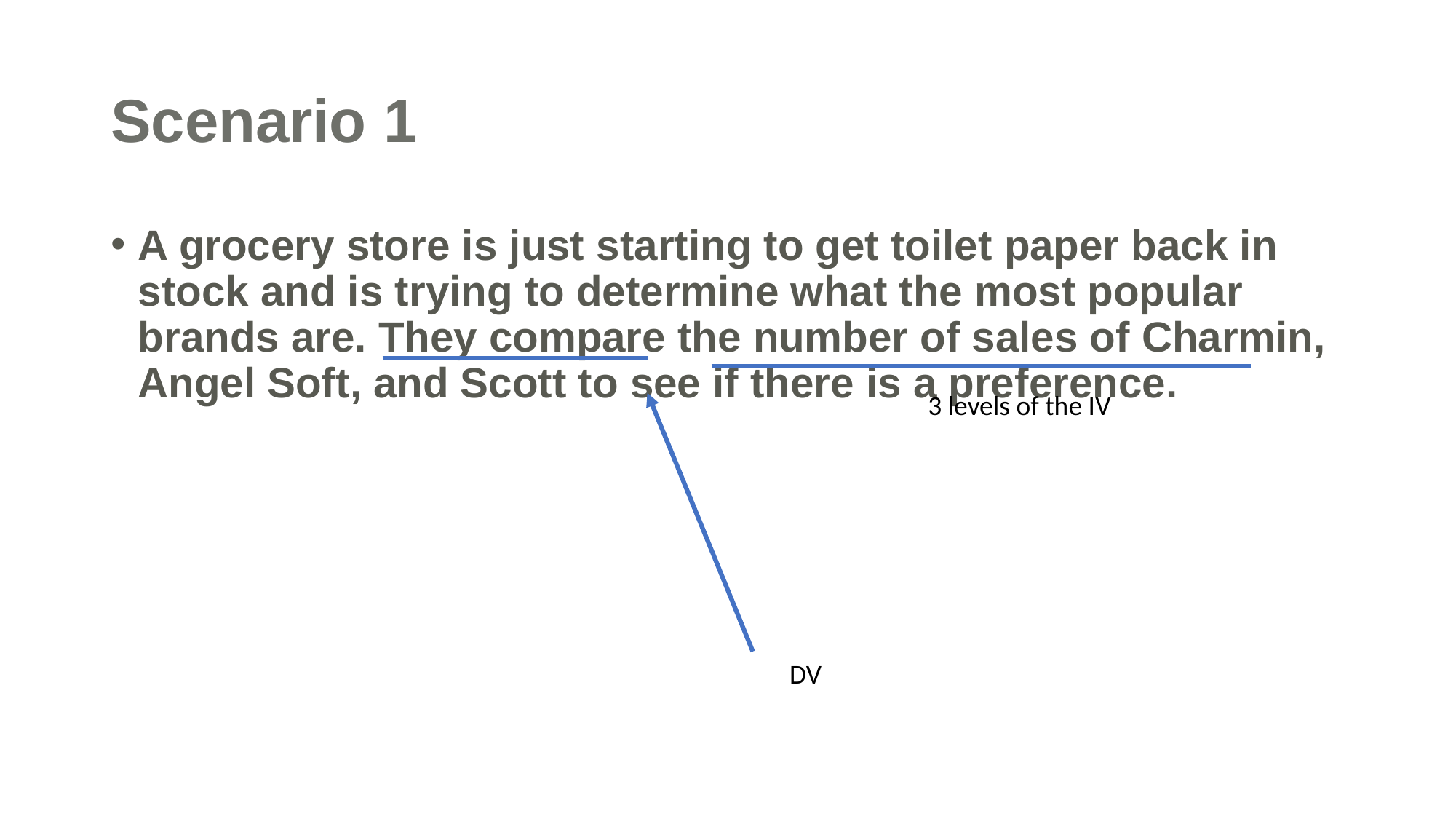

# Scenario 1
A grocery store is just starting to get toilet paper back in stock and is trying to determine what the most popular brands are. They compare the number of sales of Charmin, Angel Soft, and Scott to see if there is a preference.
3 levels of the IV
DV